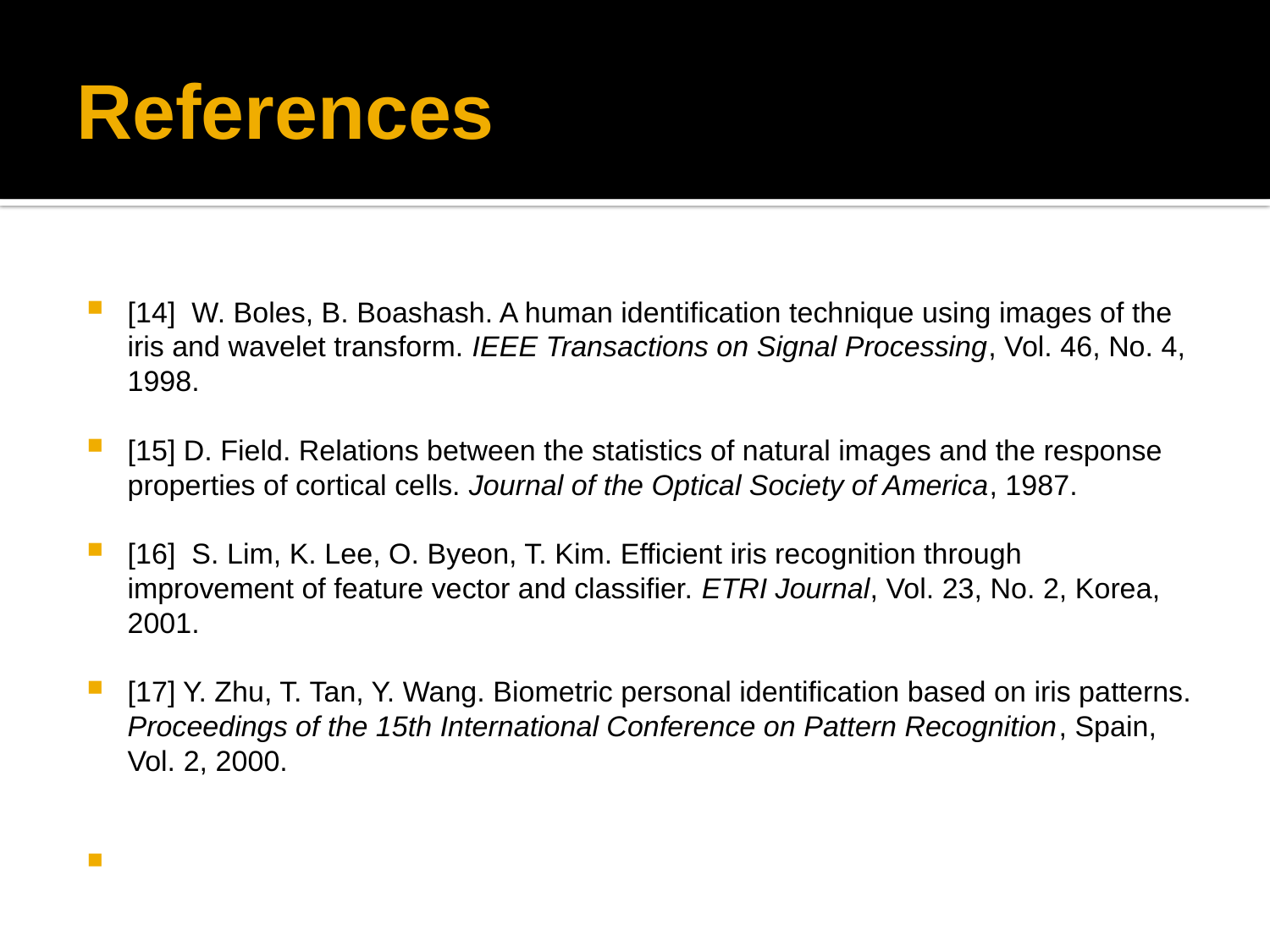

# References

[14]  W. Boles, B. Boashash. A human identification technique using images of the iris and wavelet transform. IEEE Transactions on Signal Processing, Vol. 46, No. 4, 1998.

[15] D. Field. Relations between the statistics of natural images and the response properties of cortical cells. Journal of the Optical Society of America, 1987.

[16]  S. Lim, K. Lee, O. Byeon, T. Kim. Efficient iris recognition through improvement of feature vector and classifier. ETRI Journal, Vol. 23, No. 2, Korea, 2001.

[17] Y. Zhu, T. Tan, Y. Wang. Biometric personal identification based on iris patterns. Proceedings of the 15th International Conference on Pattern Recognition, Spain, Vol. 2, 2000.